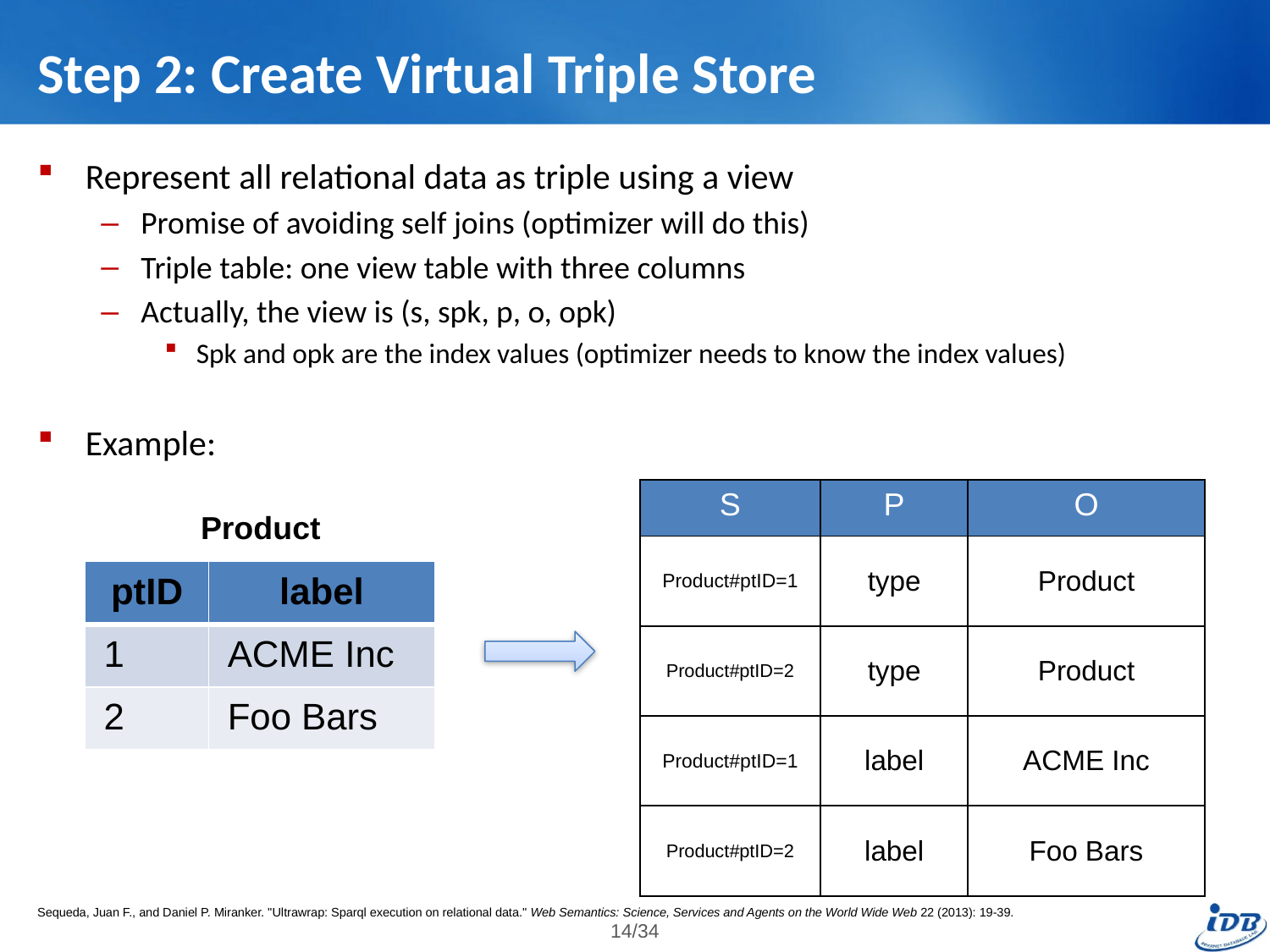

# Step 2: Create Virtual Triple Store
Represent all relational data as triple using a view
Promise of avoiding self joins (optimizer will do this)
Triple table: one view table with three columns
Actually, the view is (s, spk, p, o, opk)
Spk and opk are the index values (optimizer needs to know the index values)

Example:
| S | P | O |
| --- | --- | --- |
| Product#ptID=1 | type | Product |
| Product#ptID=2 | type | Product |
| Product#ptID=1 | label | ACME Inc |
| Product#ptID=2 | label | Foo Bars |
Product
| ptID | label |
| --- | --- |
| 1 | ACME Inc |
| 2 | Foo Bars |

Sequeda, Juan F., and Daniel P. Miranker. "Ultrawrap: Sparql execution on relational data." Web Semantics: Science, Services and Agents on the World Wide Web 22 (2013): 19-39.